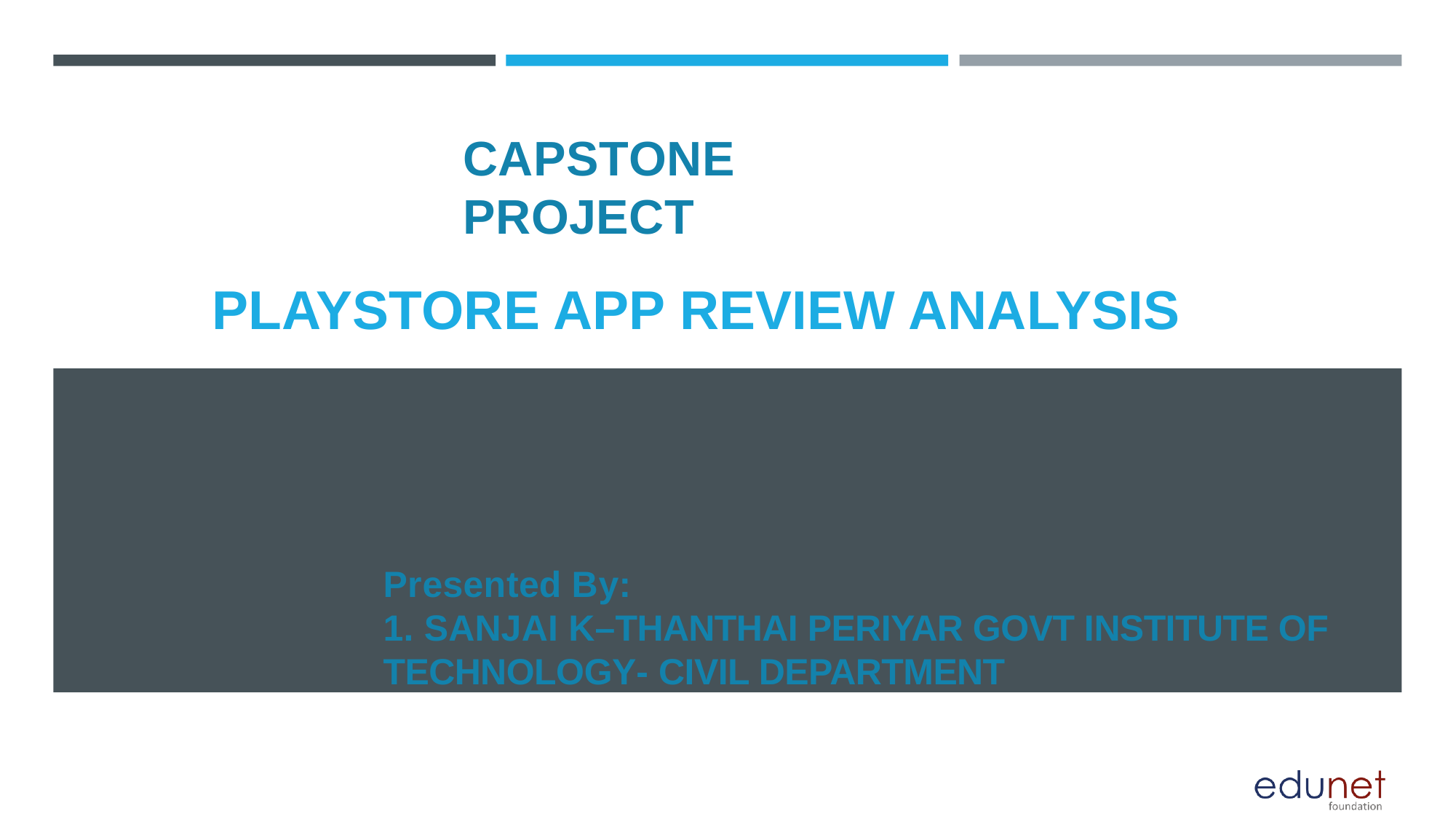

# CAPSTONE PROJECT
PLAYSTORE APP REVIEW ANALYSIS

Presented By:
1. SANJAI K–THANTHAI PERIYAR GOVT INSTITUTE OF TECHNOLOGY- CIVIL DEPARTMENT